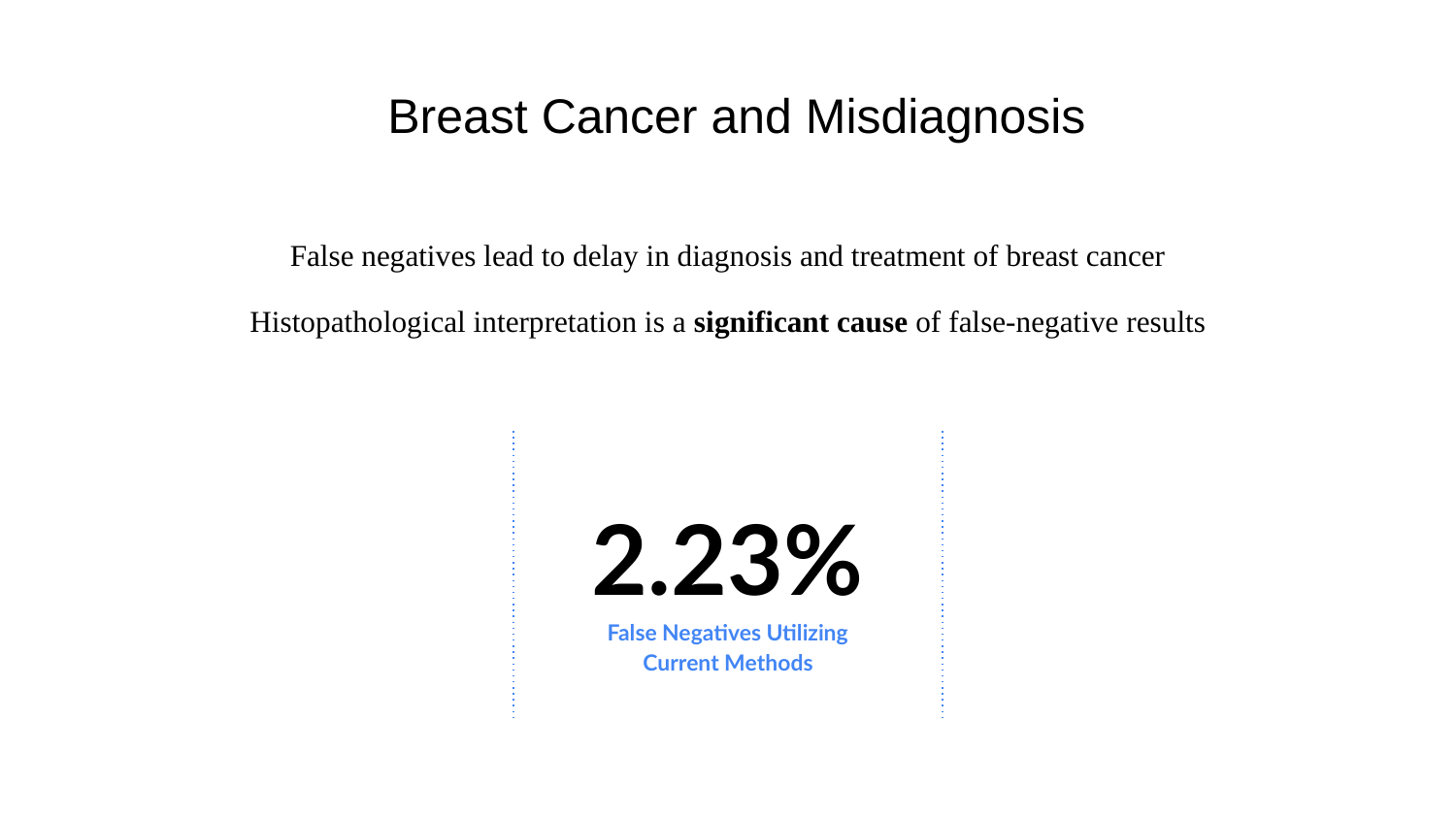

# Breast Cancer and Misdiagnosis
False negatives lead to delay in diagnosis and treatment of breast cancer
Histopathological interpretation is a significant cause of false-negative results

2.23%
False Negatives Utilizing Current Methods